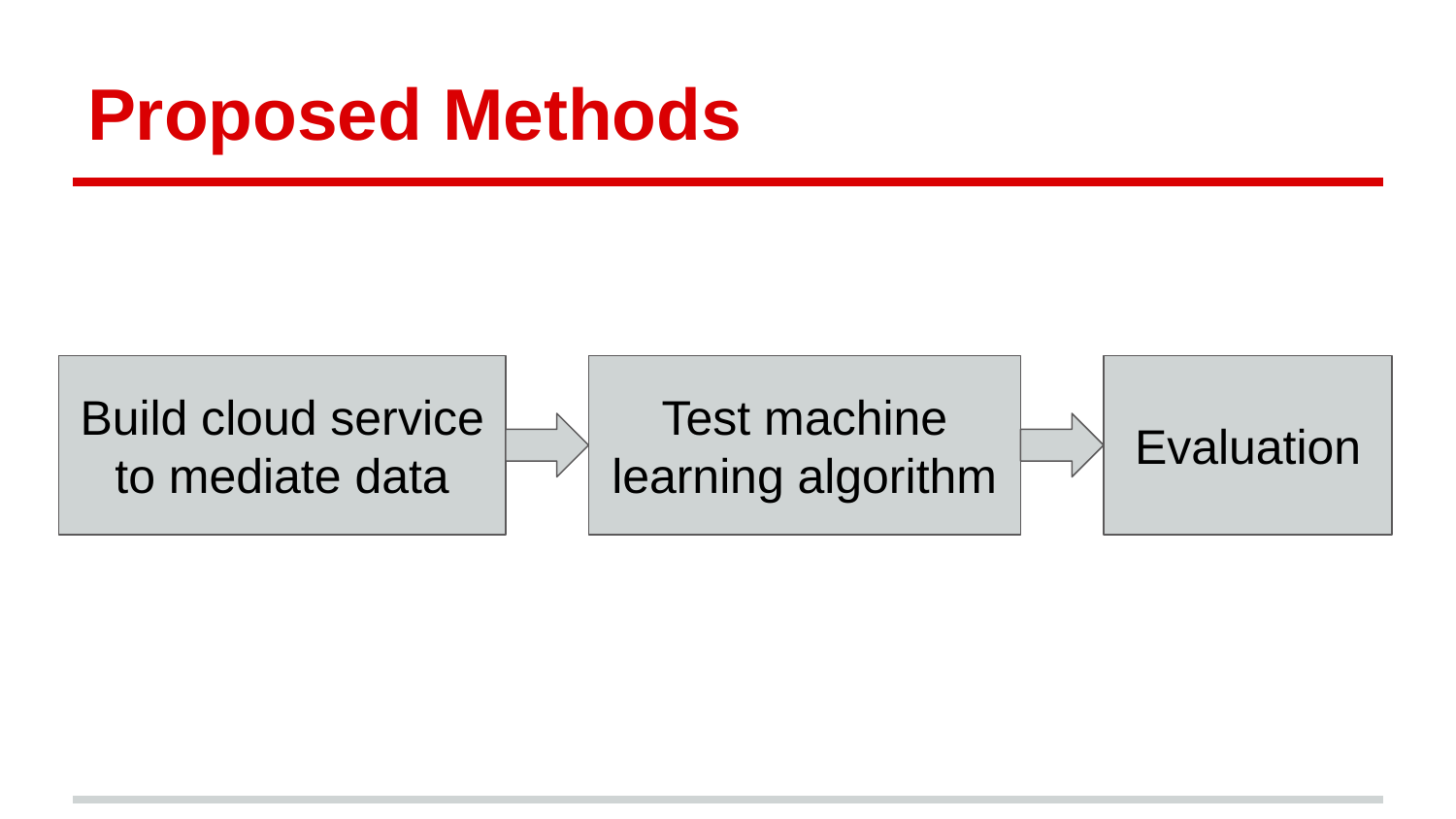

# Proposed Methods
Build cloud service to mediate data
Test machine learning algorithm
Evaluation